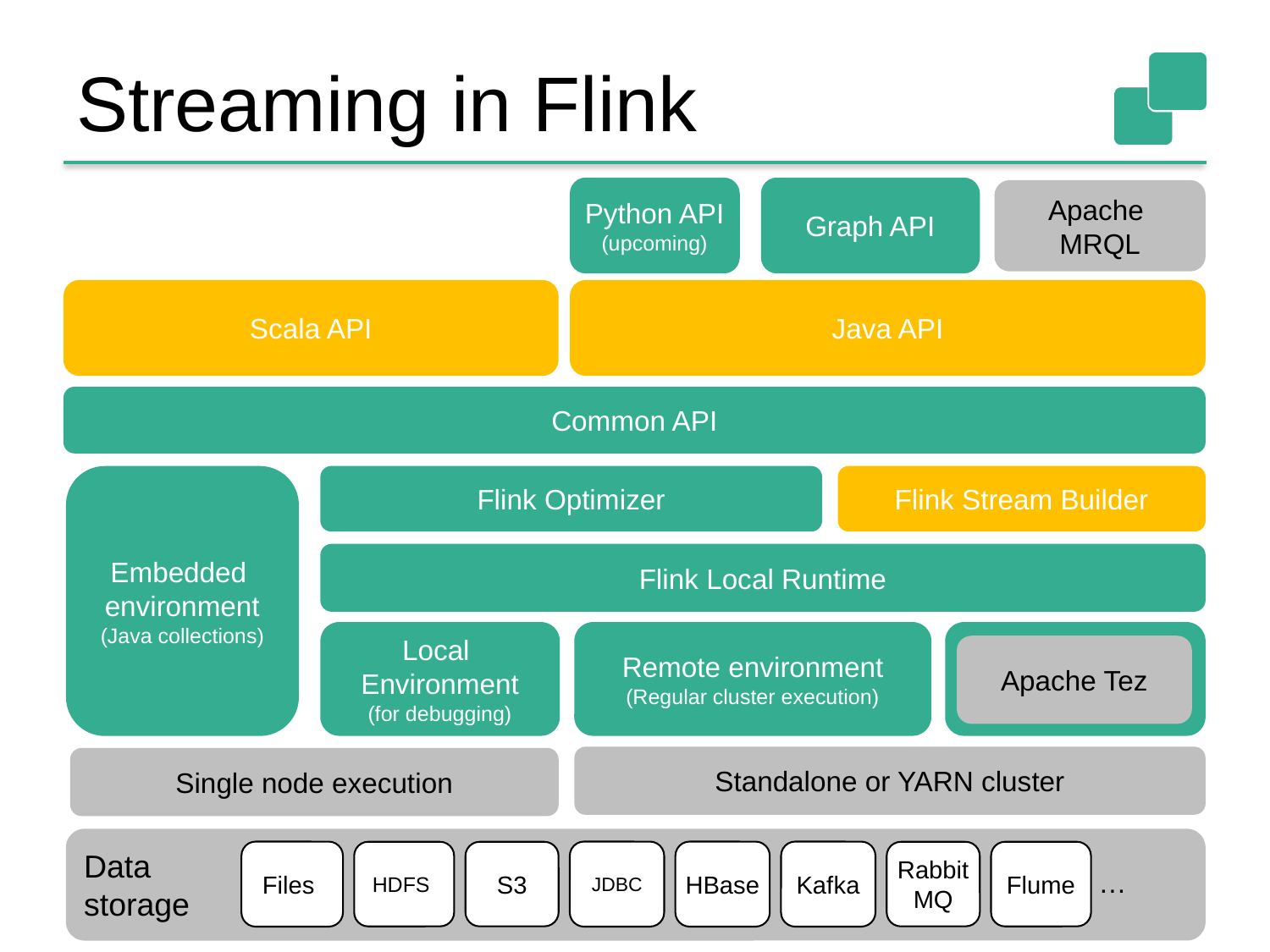

# Streaming in Flink
Python API
(upcoming)
Graph API
Apache
MRQL
Scala API
Java API
Common API
Flink Stream Builder
Embedded
environment
(Java collections)
Flink Optimizer
Flink Local Runtime
Local
Environment
(for debugging)
Remote environment
(Regular cluster execution)

Apache Tez
Standalone or YARN cluster
Single node execution
Data
storage
Files
JDBC
HBase
Kafka
HDFS
Flume
S3
Rabbit
MQ
…
22